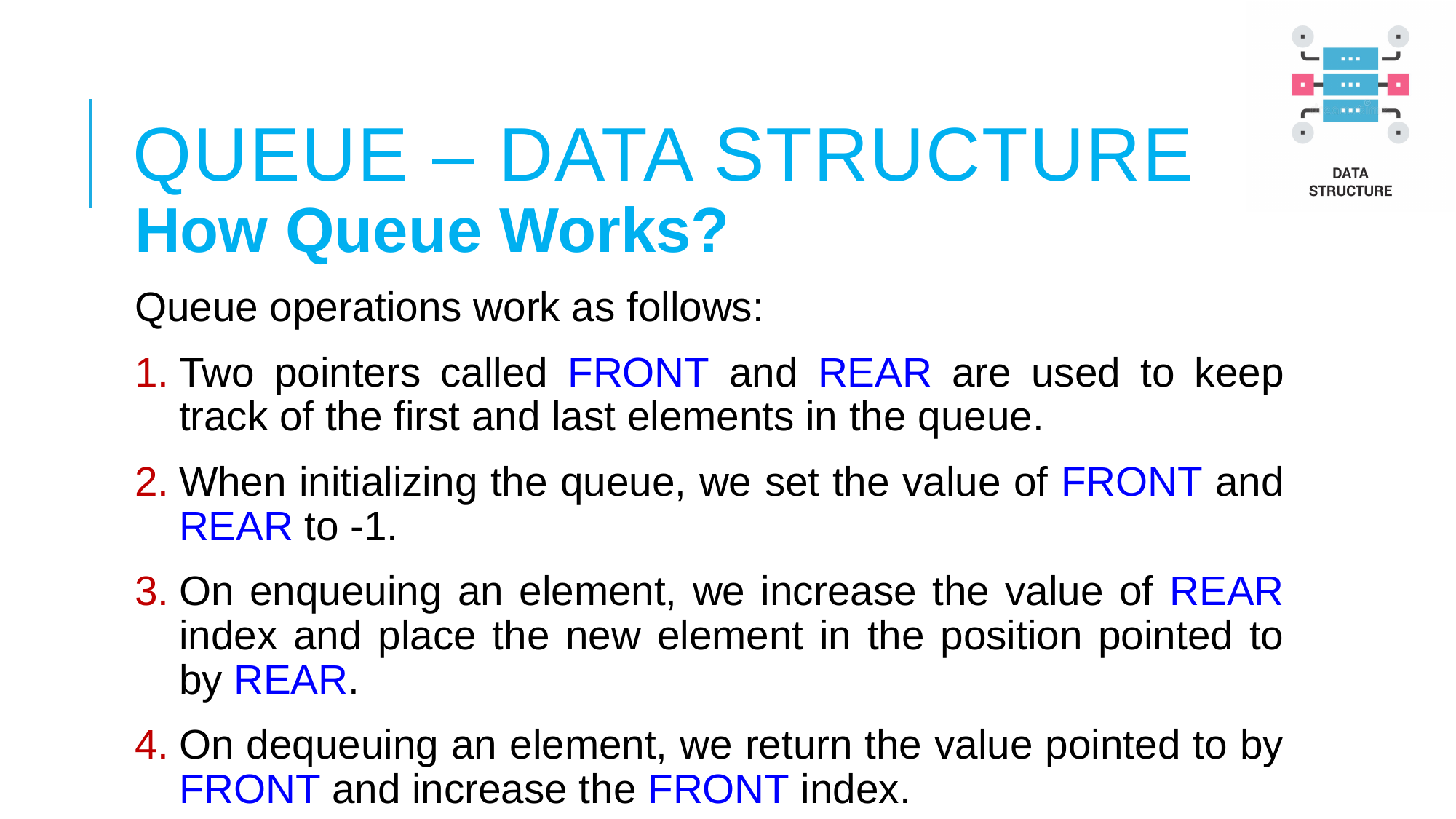

# Queue – DATA STRUCTURE
How Queue Works?
Queue operations work as follows:
Two pointers called FRONT and REAR are used to keep track of the first and last elements in the queue.
When initializing the queue, we set the value of FRONT and REAR to -1.
On enqueuing an element, we increase the value of REAR index and place the new element in the position pointed to by REAR.
On dequeuing an element, we return the value pointed to by FRONT and increase the FRONT index.